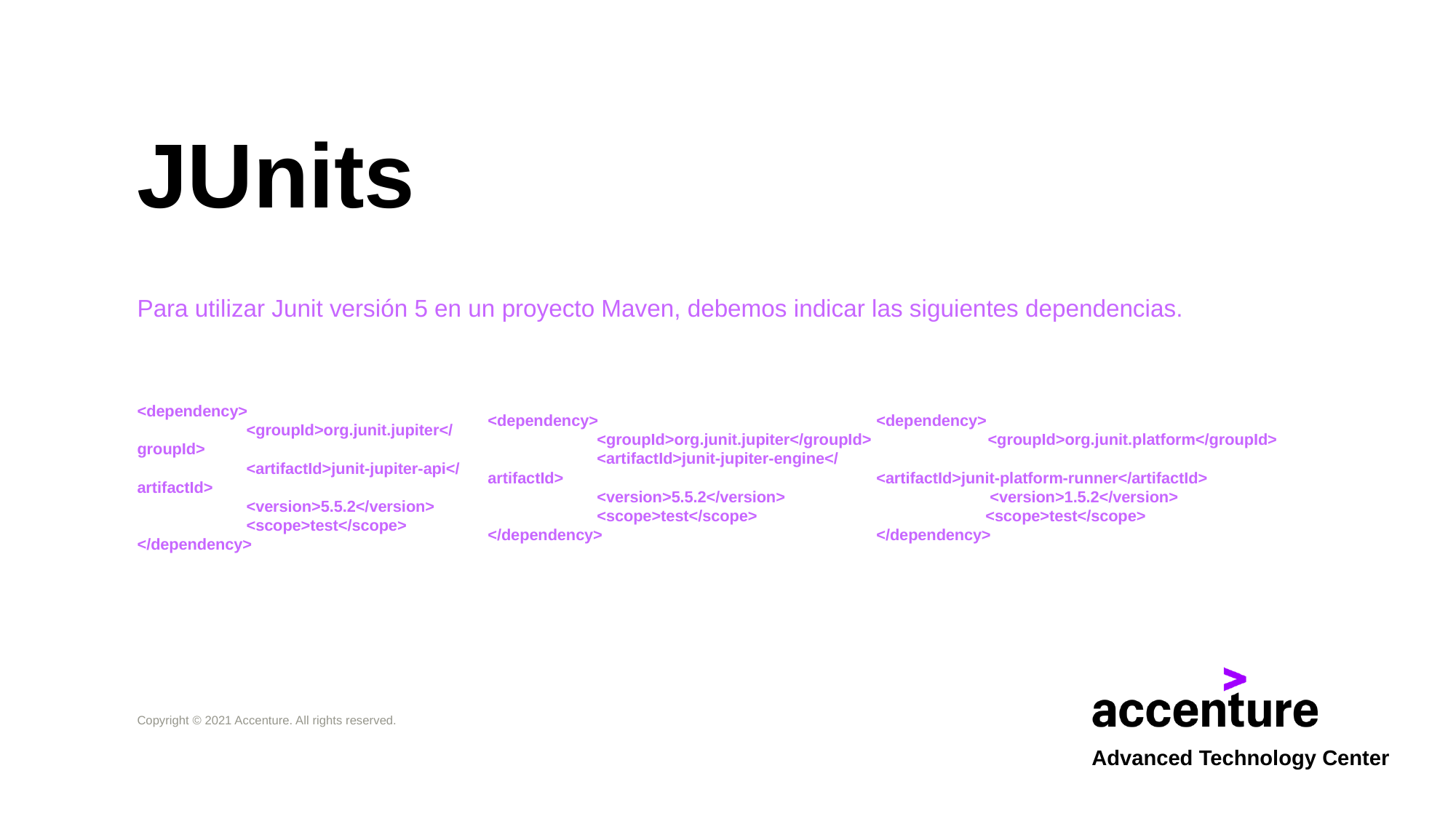

# JUnits
Para utilizar Junit versión 5 en un proyecto Maven, debemos indicar las siguientes dependencias.
<dependency>
		<groupId>org.junit.jupiter</groupId>
		<artifactId>junit-jupiter-api</artifactId>
		<version>5.5.2</version>
		<scope>test</scope>
</dependency>
<dependency>
		<groupId>org.junit.jupiter</groupId>
		<artifactId>junit-jupiter-engine</artifactId>
		<version>5.5.2</version>
		<scope>test</scope>
</dependency>
<dependency>
	             <groupId>org.junit.platform</groupId>
	 	<artifactId>junit-platform-runner</artifactId>
		 <version>1.5.2</version>
	 	<scope>test</scope>
</dependency>